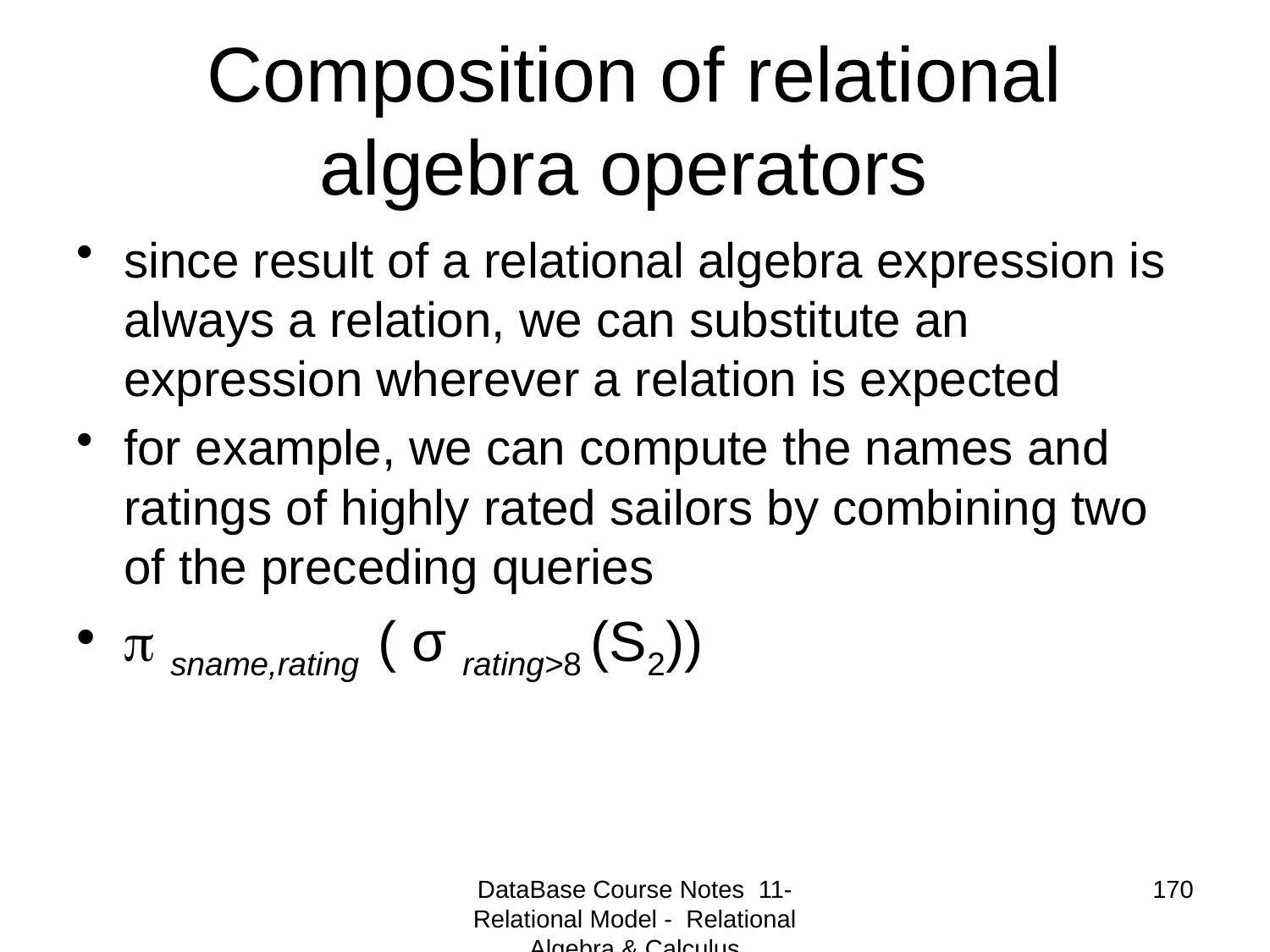

# Composition of relational algebra operators
since result of a relational algebra expression is always a relation, we can substitute an expression wherever a relation is expected
for example, we can compute the names and ratings of highly rated sailors by combining two of the preceding queries
π sname,rating  ( σ rating>8 (S2))
DataBase Course Notes  11- Relational Model -  Relational Algebra & Calculus
170